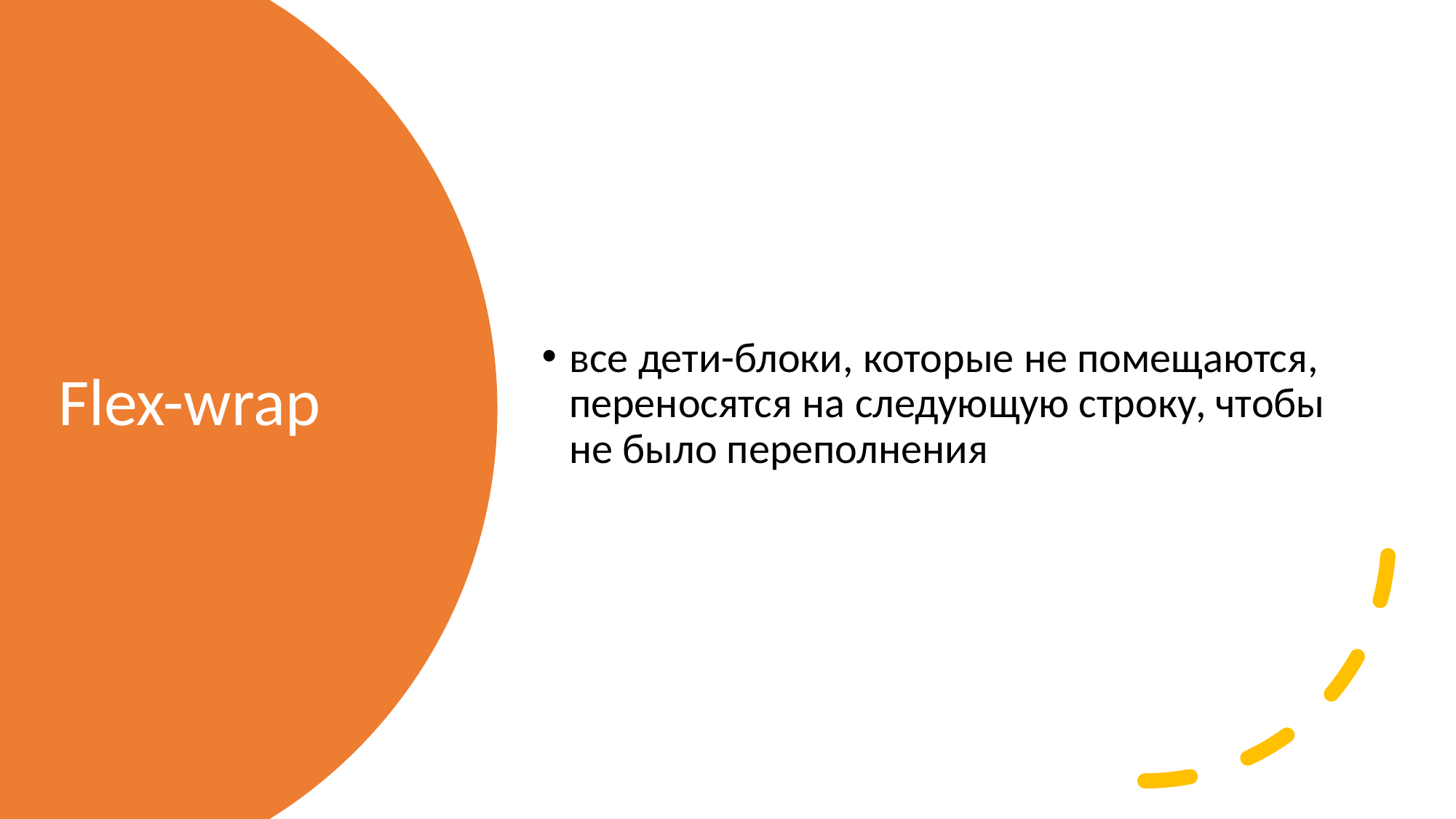

все дети-блоки, которые не помещаются, переносятся на следующую строку, чтобы не было переполнения
# Flex-wrap